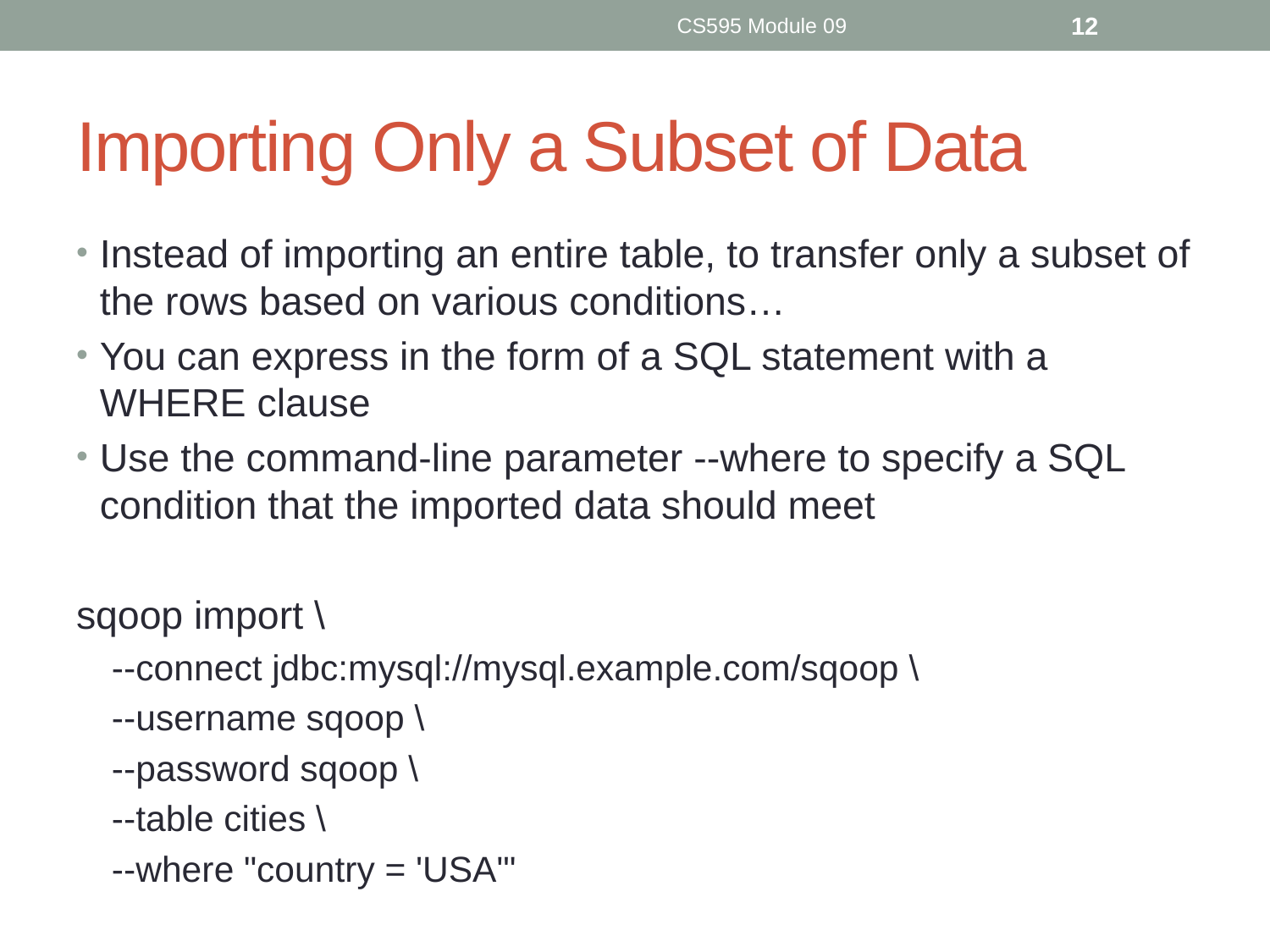

CS595 Module 09
12
# Importing Only a Subset of Data
Instead of importing an entire table, to transfer only a subset of the rows based on various conditions…
You can express in the form of a SQL statement with a WHERE clause
Use the command-line parameter --where to specify a SQL condition that the imported data should meet

sqoop import \
--connect jdbc:mysql://mysql.example.com/sqoop \
--username sqoop \
--password sqoop \
--table cities \
--where "country = 'USA'"